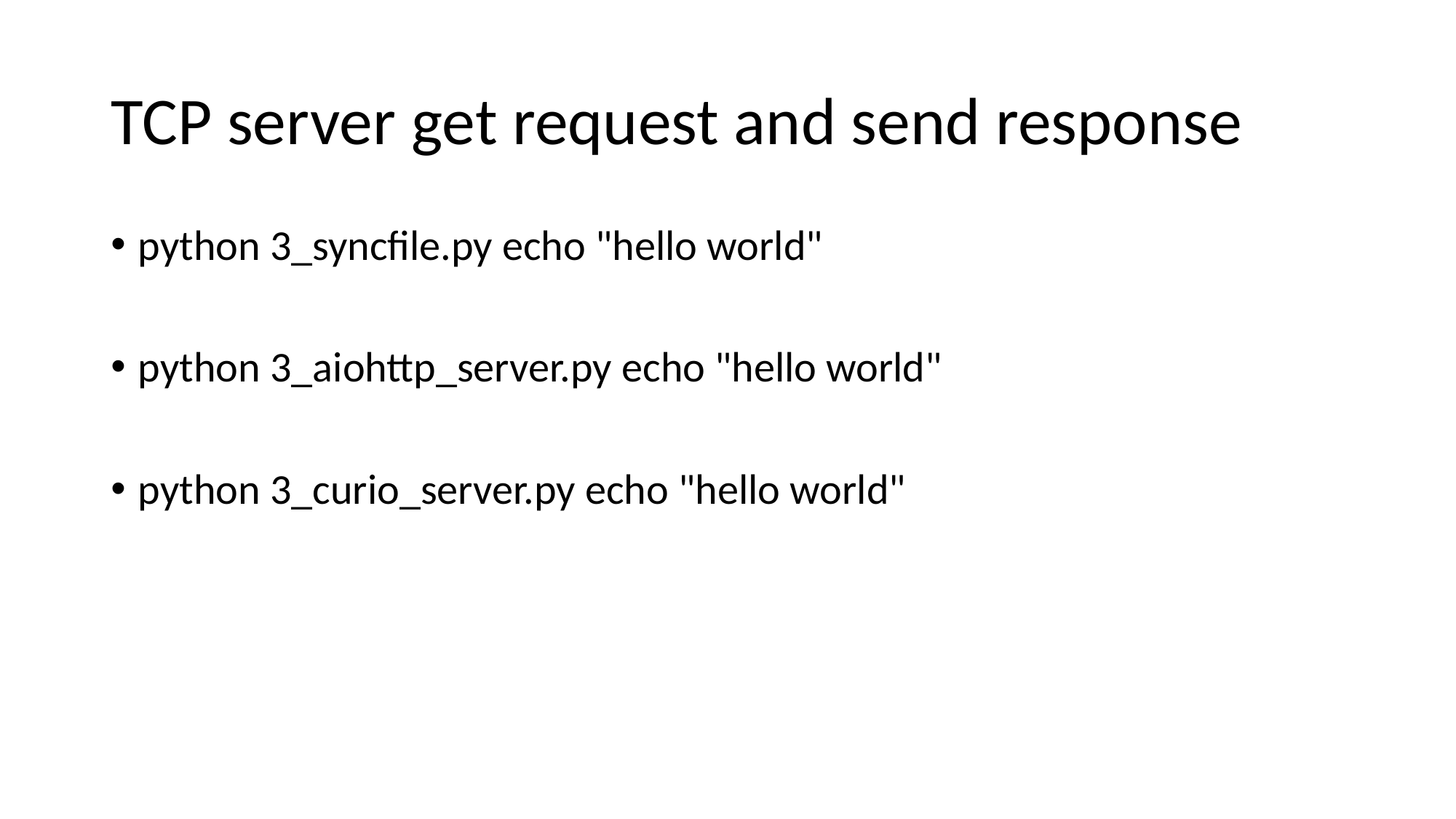

# TCP server get request and send response
python 3_syncfile.py echo "hello world"

python 3_aiohttp_server.py echo "hello world"

python 3_curio_server.py echo "hello world"